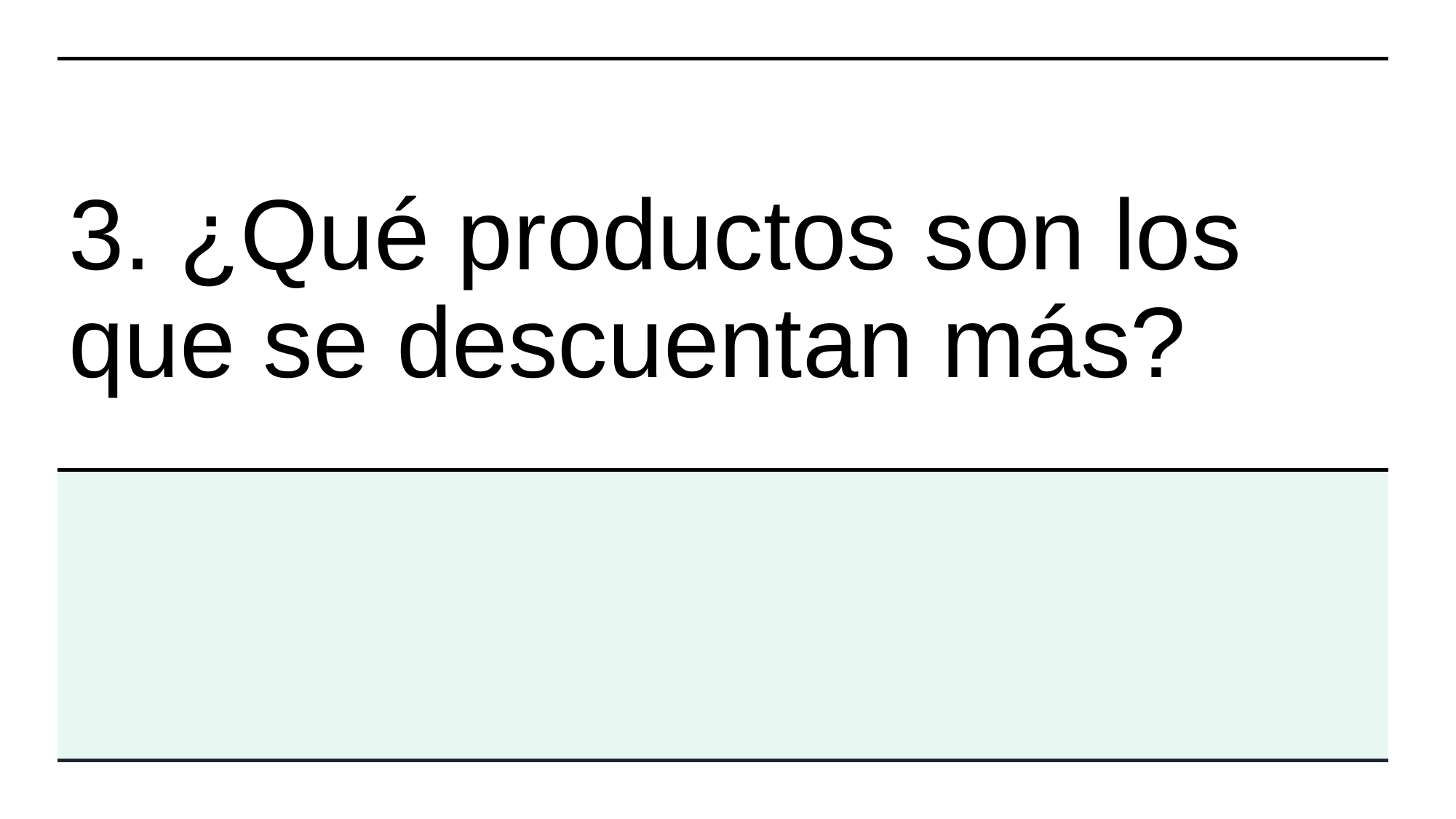

# 3. ¿Qué productos son los que se descuentan más?